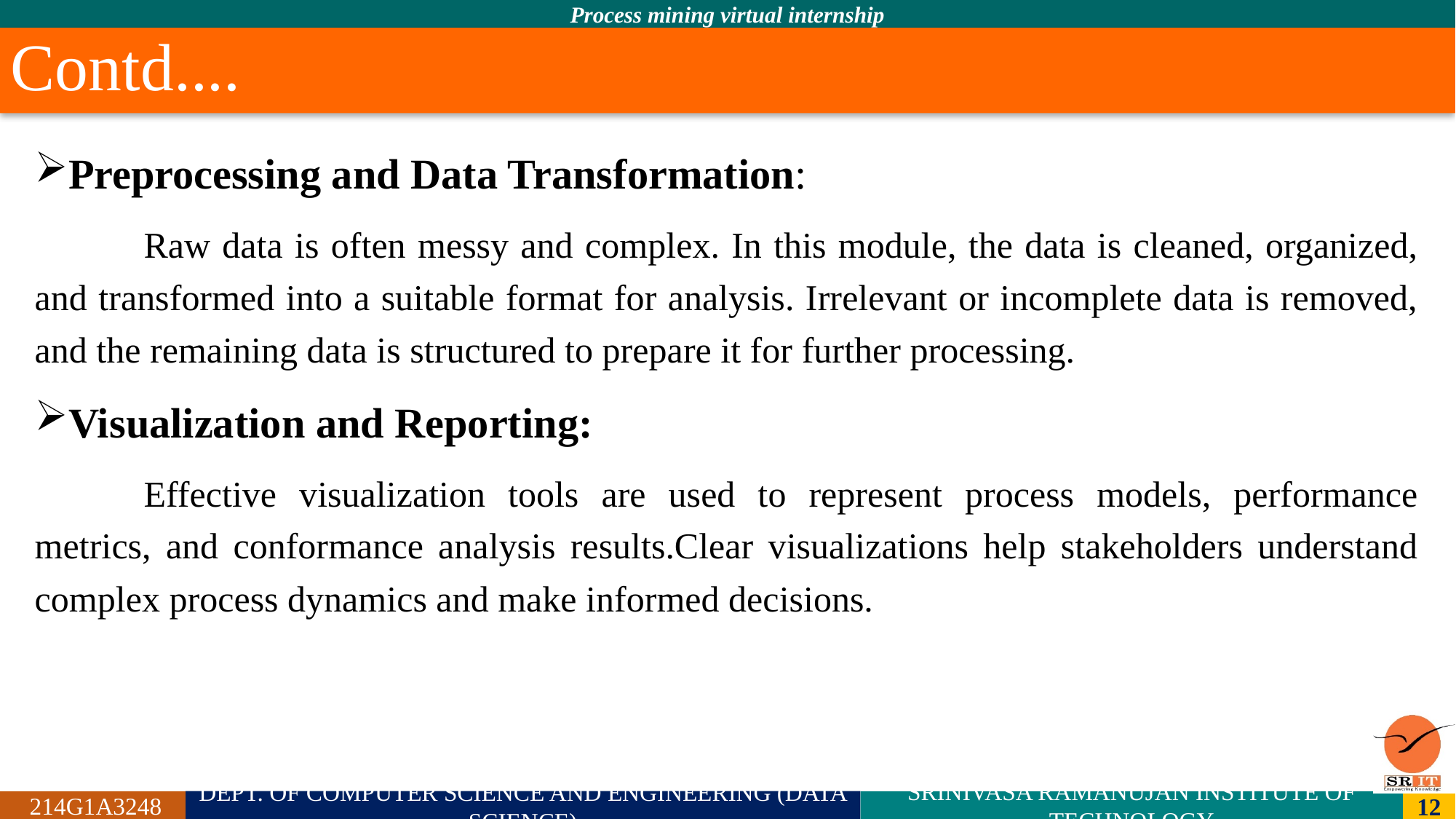

# Contd....
Preprocessing and Data Transformation:
	Raw data is often messy and complex. In this module, the data is cleaned, organized, and transformed into a suitable format for analysis. Irrelevant or incomplete data is removed, and the remaining data is structured to prepare it for further processing.
Visualization and Reporting:
	Effective visualization tools are used to represent process models, performance metrics, and conformance analysis results.Clear visualizations help stakeholders understand complex process dynamics and make informed decisions.